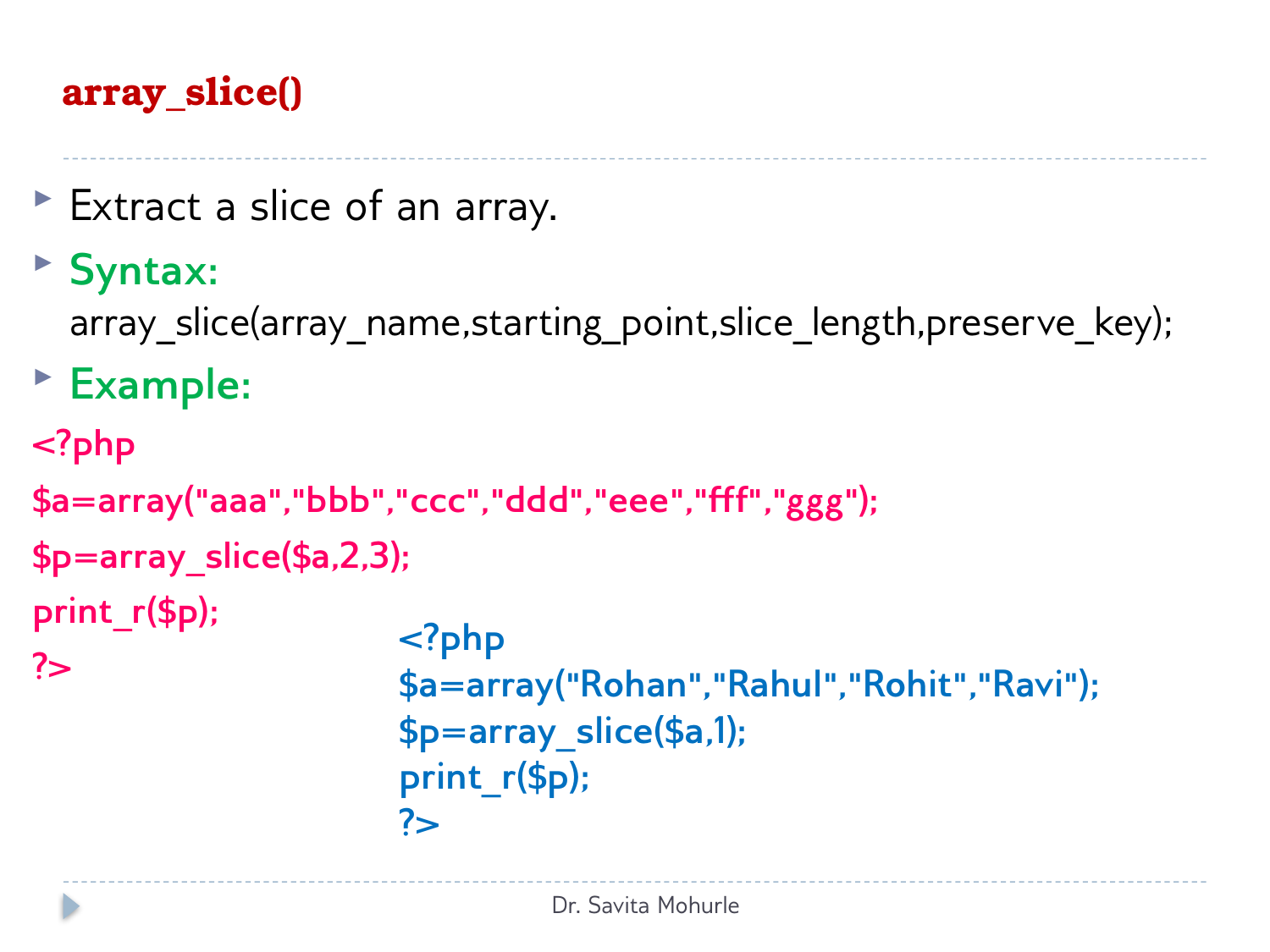

# array_slice()
Extract a slice of an array.
Syntax: array_slice(array_name,starting_point,slice_length,preserve_key);
Example:
<?php
$a=array("aaa","bbb","ccc","ddd","eee","fff","ggg");
$p=array_slice($a,2,3);
print_r($p);
?>

<?php
$a=array("Rohan","Rahul","Rohit","Ravi");
$p=array_slice($a,1);
print_r($p);
?>
Dr. Savita Mohurle